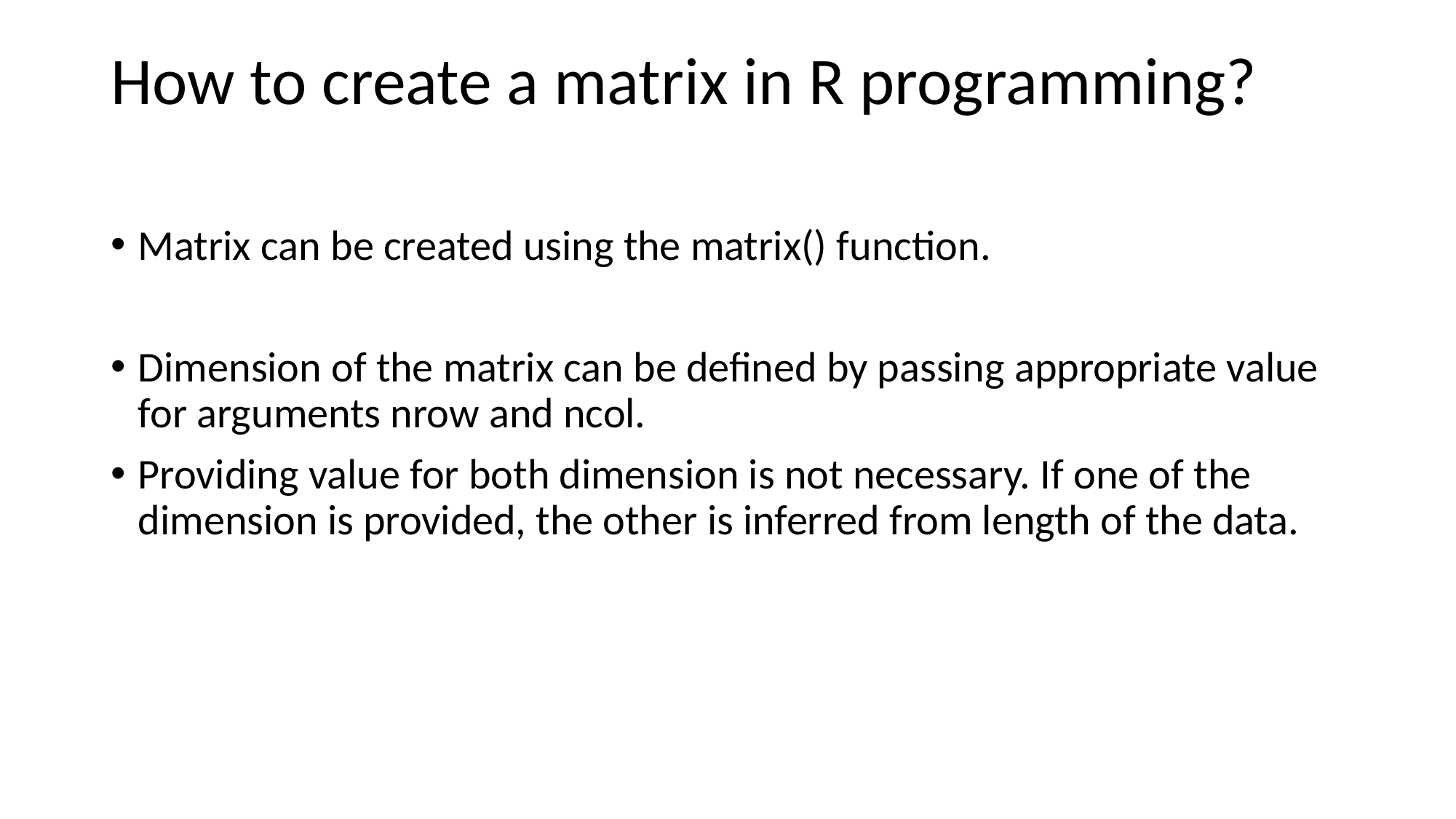

# How to create a matrix in R programming?
Matrix can be created using the matrix() function.

Dimension of the matrix can be defined by passing appropriate value for arguments nrow and ncol.
Providing value for both dimension is not necessary. If one of the dimension is provided, the other is inferred from length of the data.